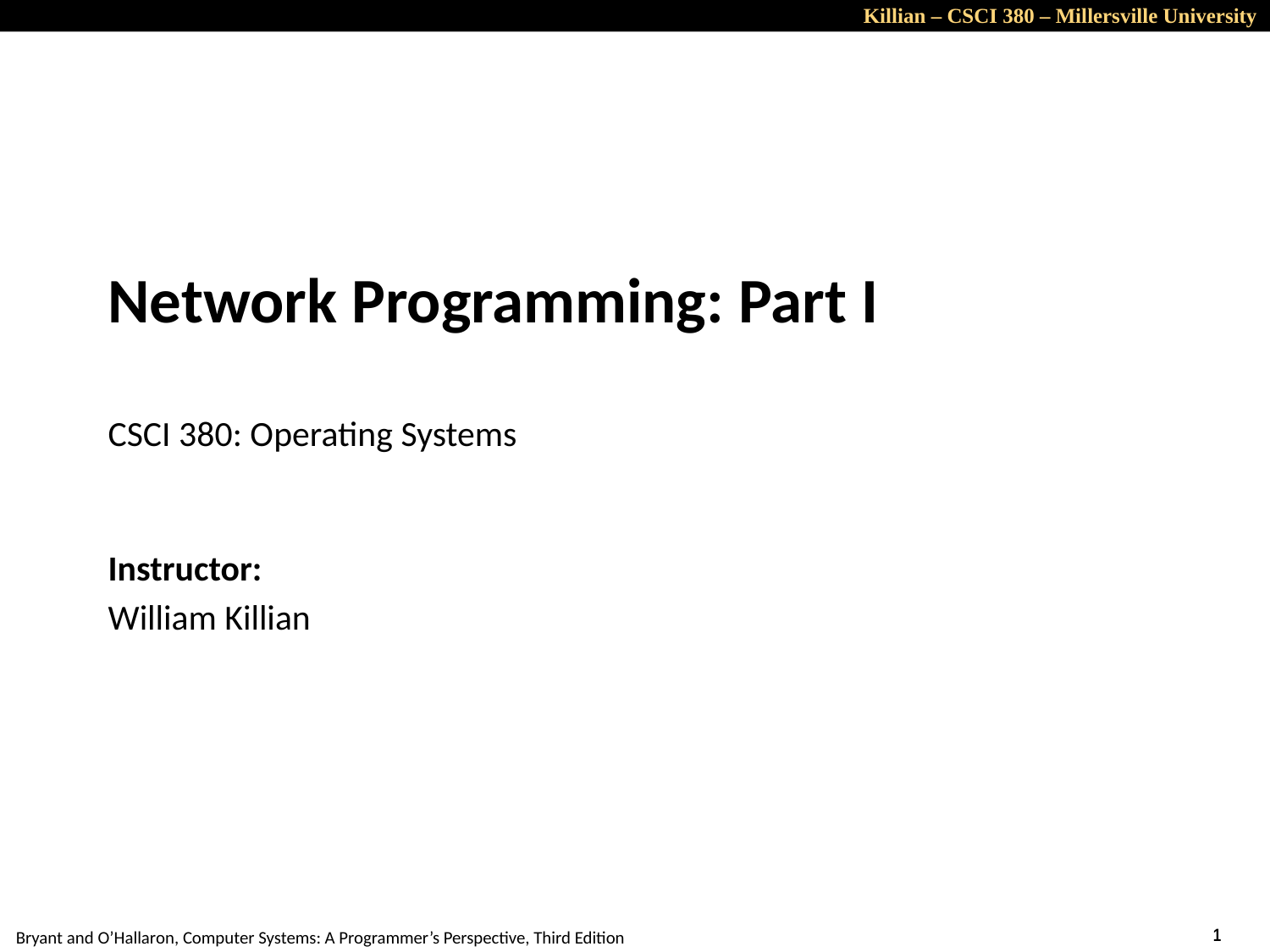

# Network Programming: Part I CSCI 380: Operating Systems
Instructor:
William Killian